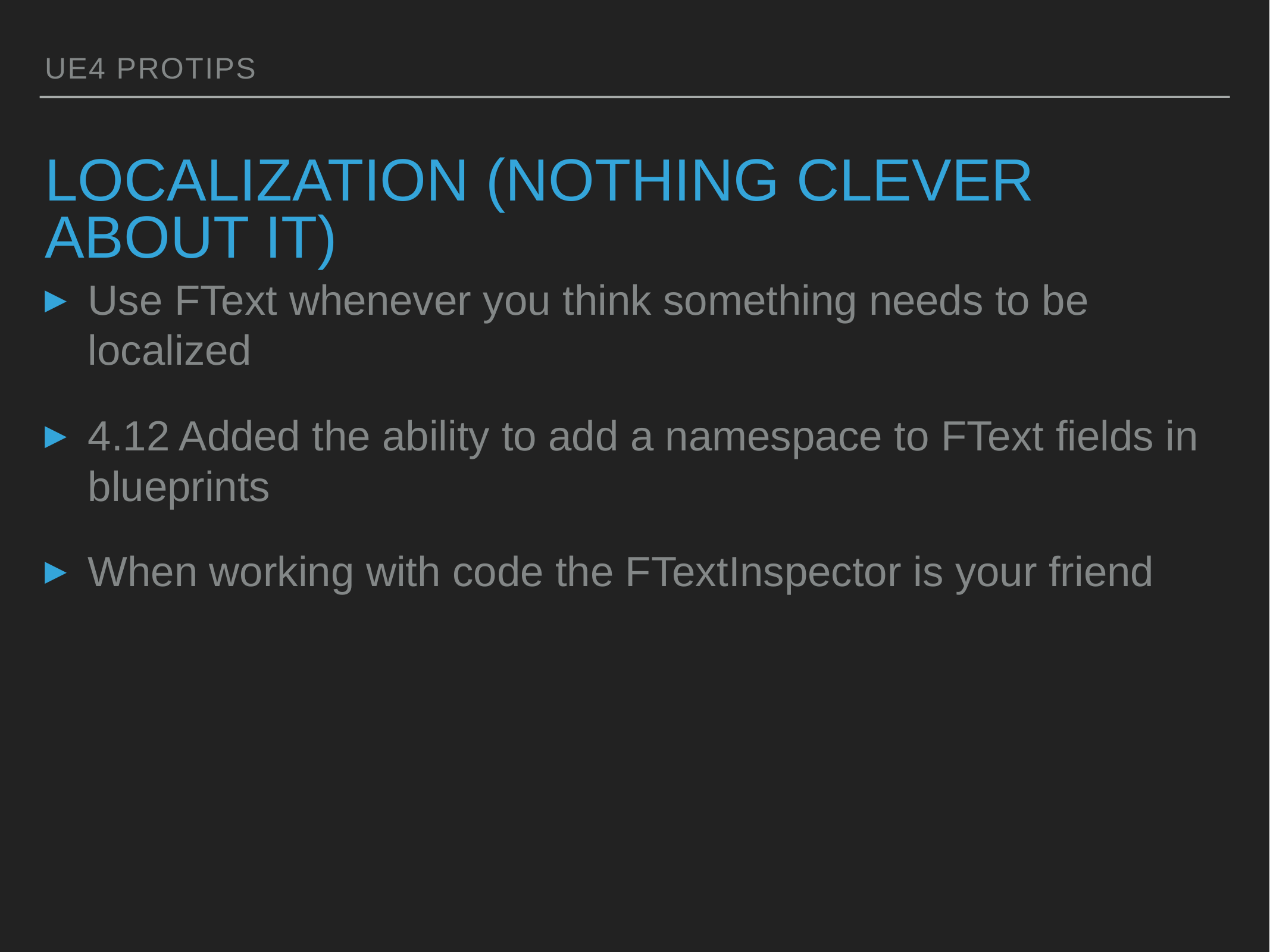

UE4 Protips
# LOCALIZATION (nothing clever about it)
Use FText whenever you think something needs to be localized
4.12 Added the ability to add a namespace to FText fields in blueprints
When working with code the FTextInspector is your friend